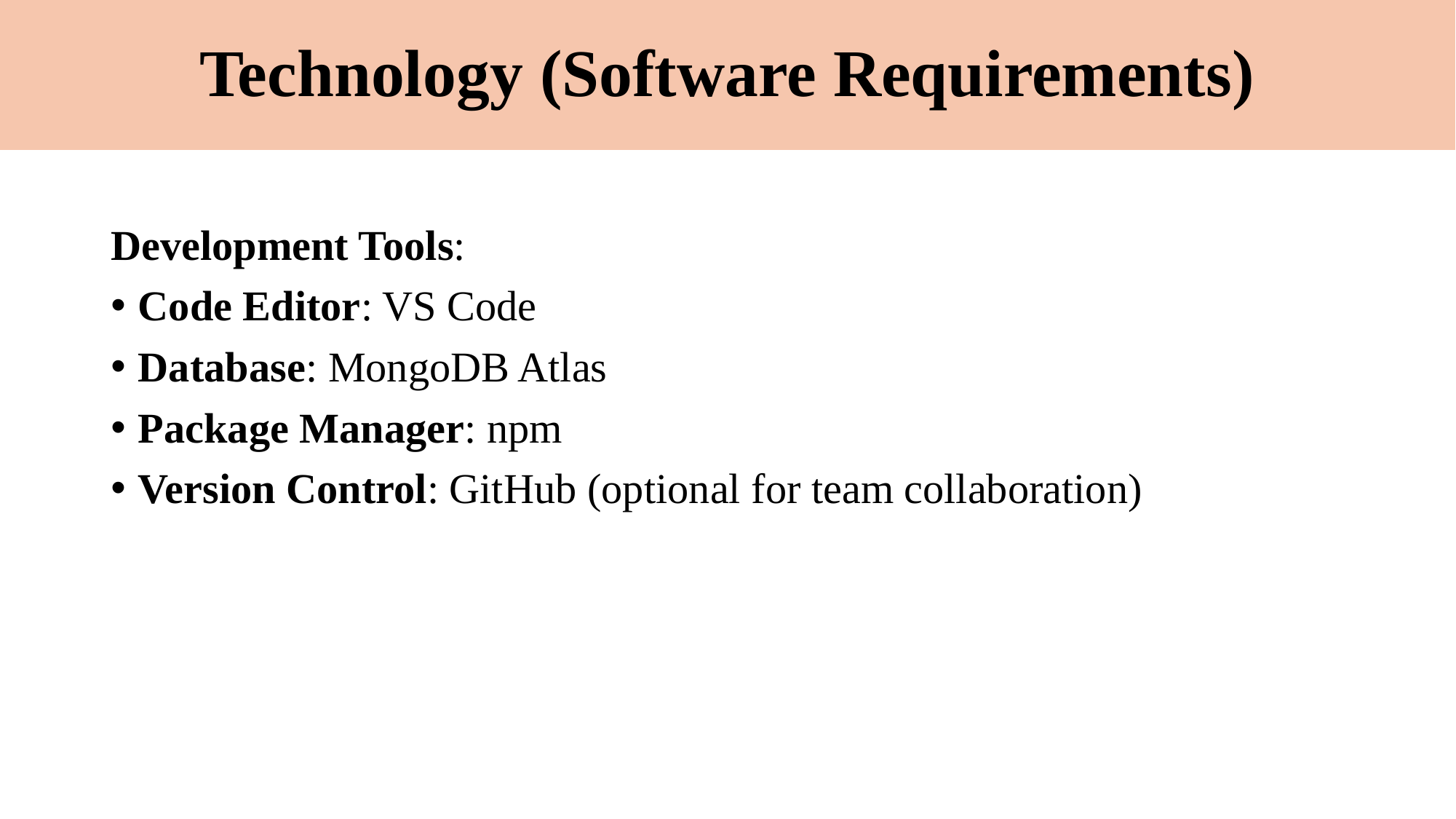

# Technology (Software Requirements)
Development Tools:
Code Editor: VS Code
Database: MongoDB Atlas
Package Manager: npm
Version Control: GitHub (optional for team collaboration)